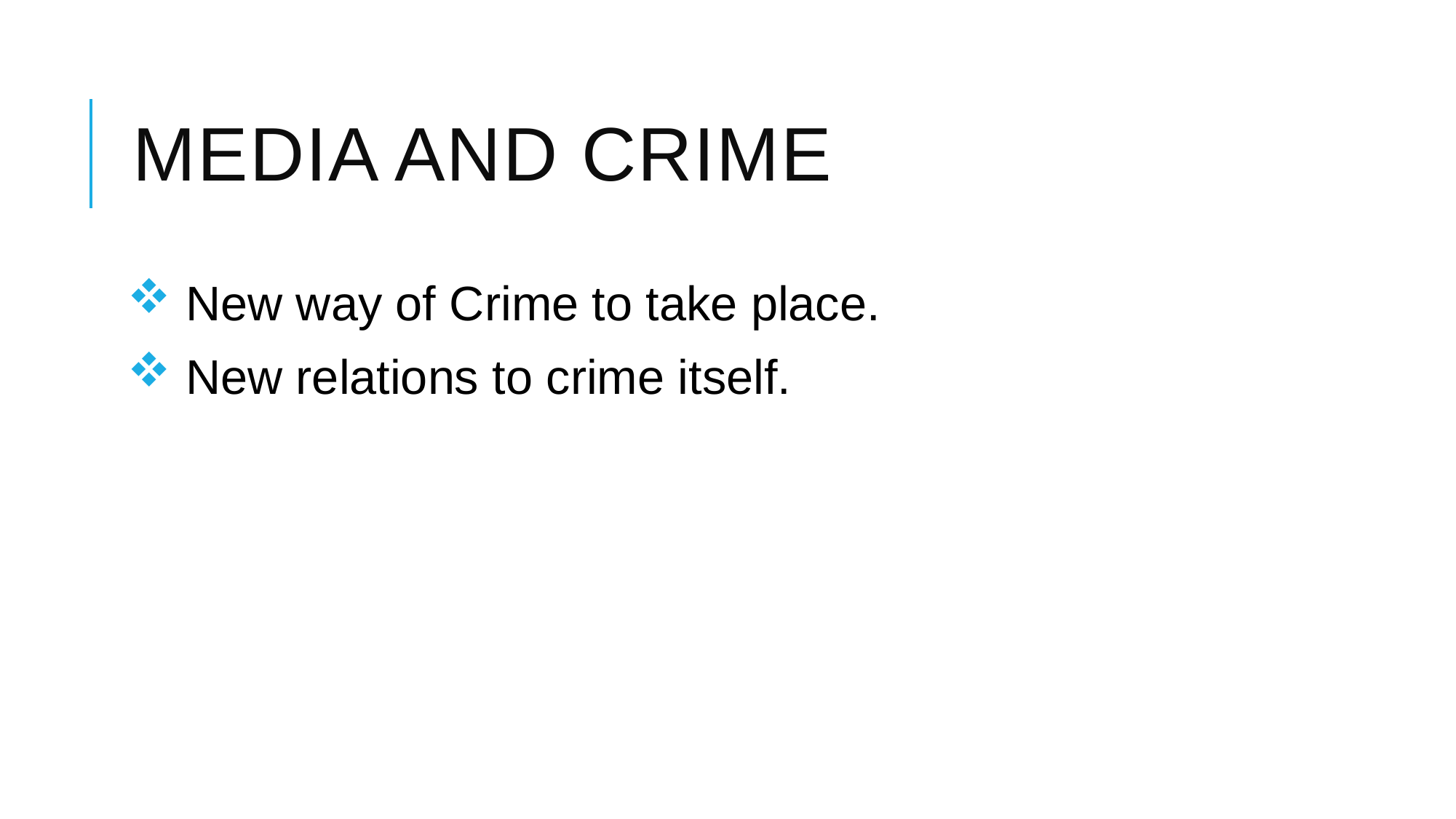

# Media and crime
 New way of Crime to take place.
 New relations to crime itself.